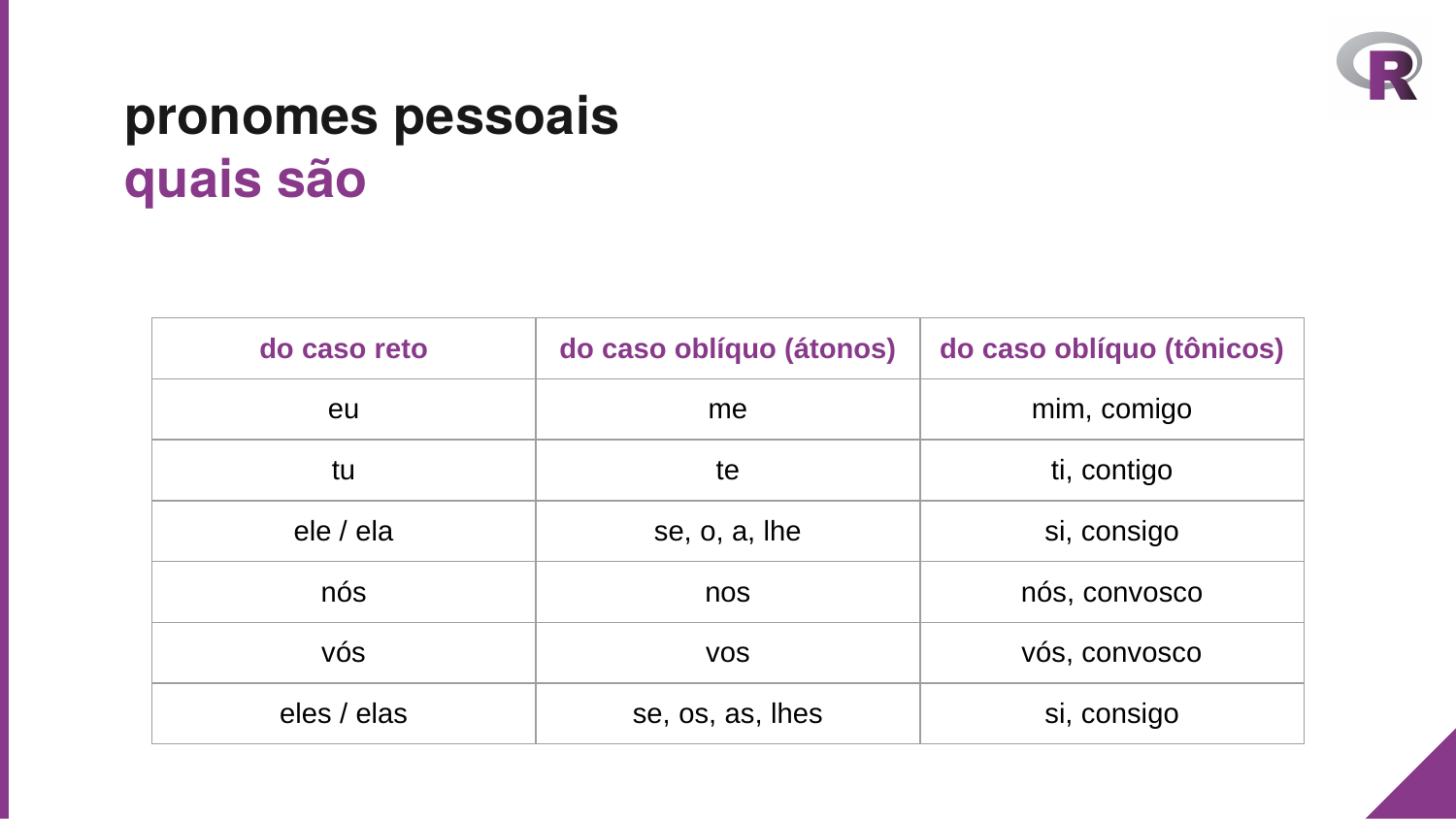

# pronomes pessoais
quais são
| do caso reto | do caso oblíquo (átonos) | do caso oblíquo (tônicos) |
| --- | --- | --- |
| eu | me | mim, comigo |
| tu | te | ti, contigo |
| ele / ela | se, o, a, lhe | si, consigo |
| nós | nos | nós, convosco |
| vós | vos | vós, convosco |
| eles / elas | se, os, as, lhes | si, consigo |